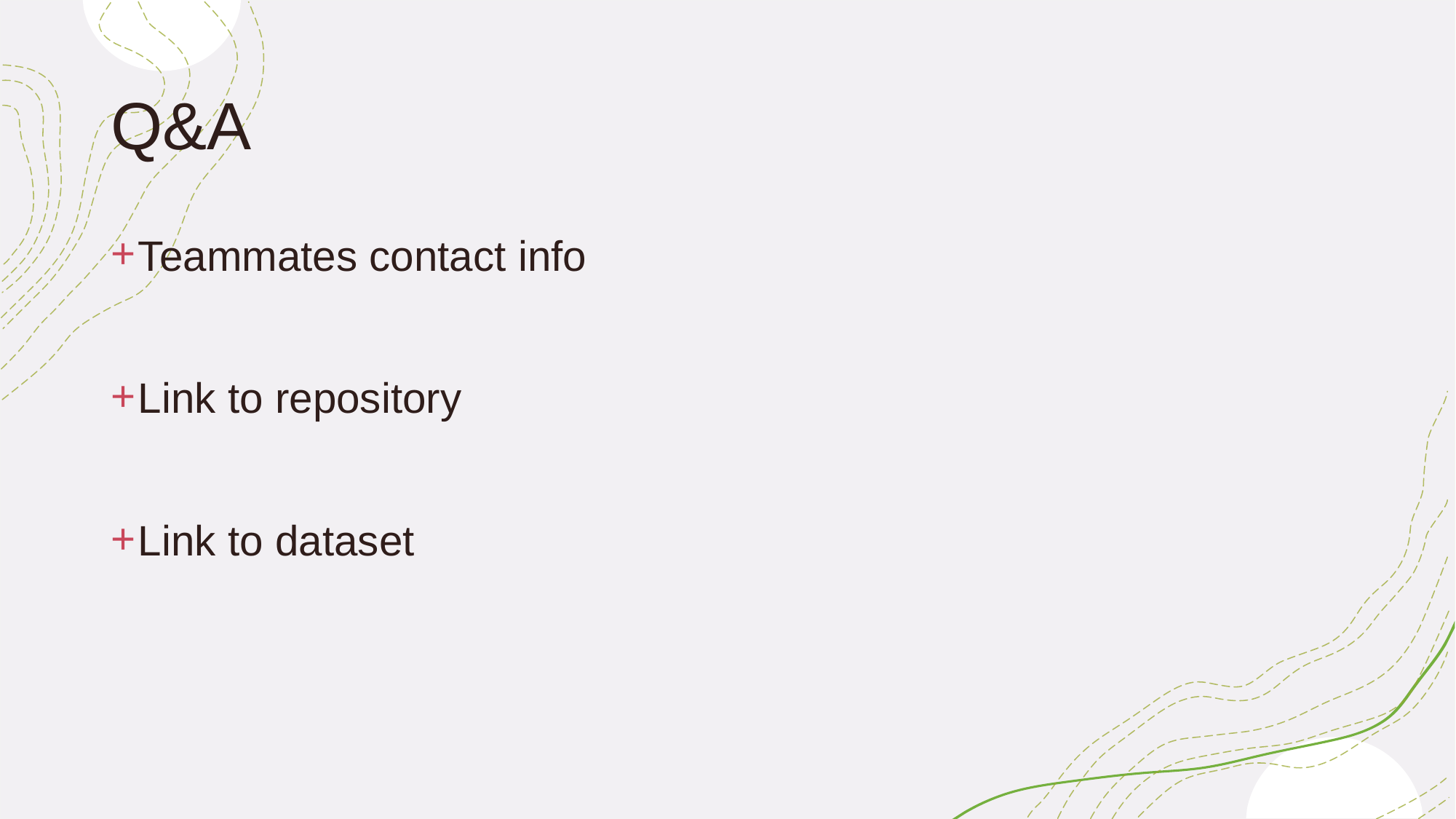

# Q&A
Teammates contact info

Link to repository

Link to dataset